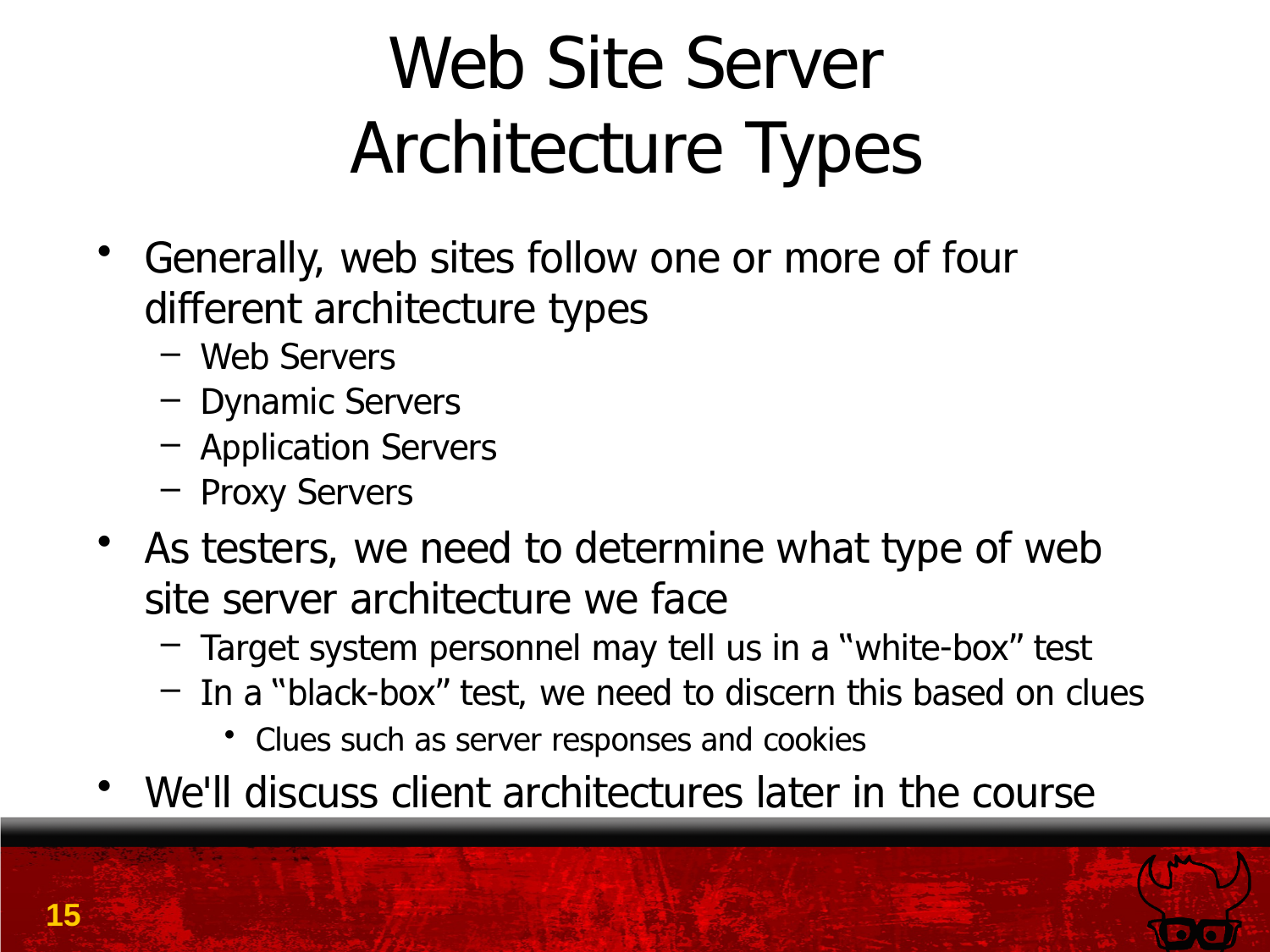

# Web Site Server Architecture Types
Generally, web sites follow one or more of four different architecture types
Web Servers
Dynamic Servers
Application Servers
Proxy Servers
As testers, we need to determine what type of web site server architecture we face
Target system personnel may tell us in a “white-box” test
In a “black-box” test, we need to discern this based on clues
Clues such as server responses and cookies
We'll discuss client architectures later in the course